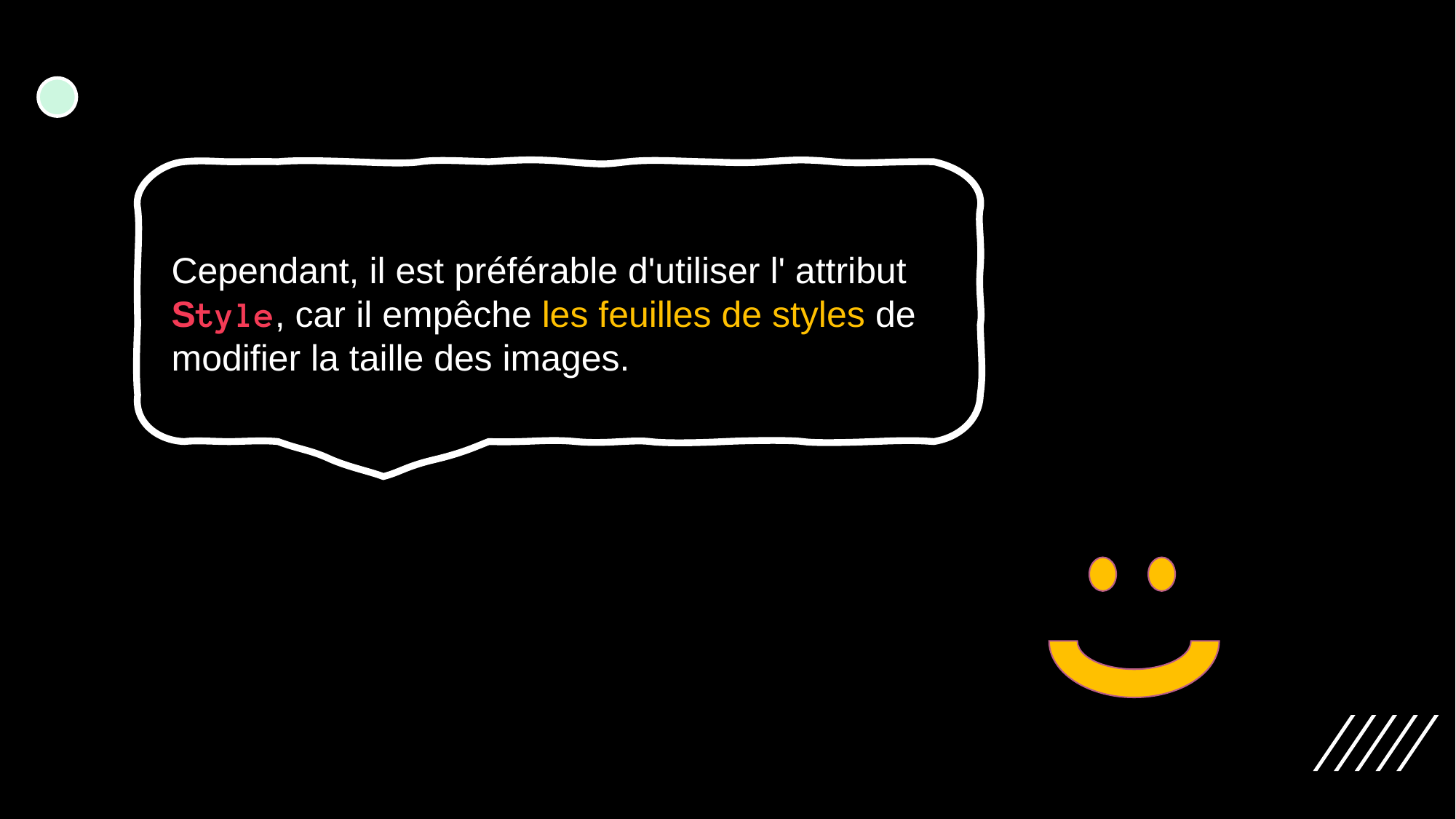

Cependant, il est préférable d'utiliser l' attribut Style, car il empêche les feuilles de styles de modifier la taille des images.